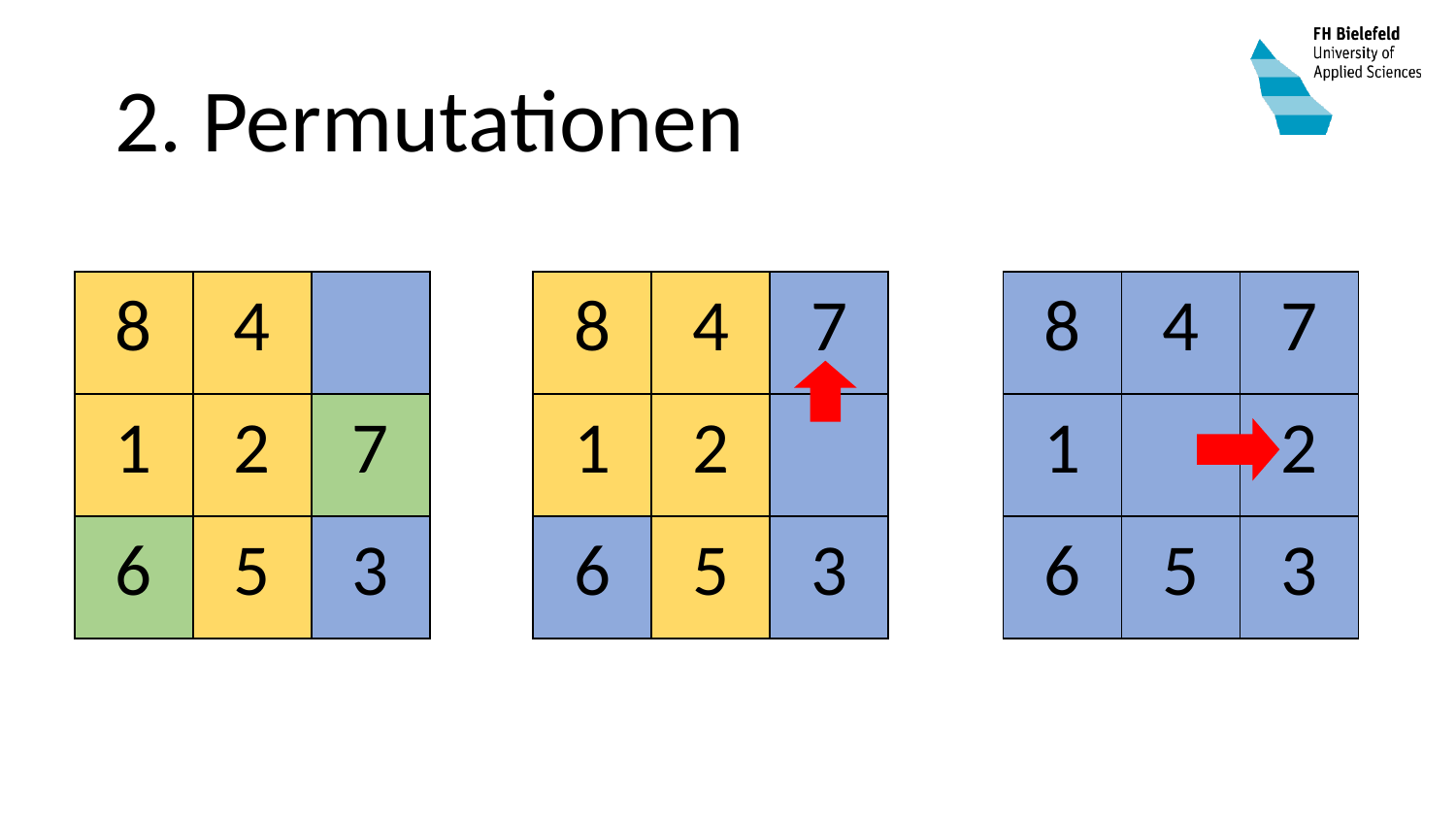

# 2. Permutationen
| 8 | 4 |  |
| --- | --- | --- |
| 1 | 2 | 7 |
| 6 | 5 | 3 |
| 8 | 4 | 7 |
| --- | --- | --- |
| 1 | 2 |  |
| 6 | 5 | 3 |
| 8 | 4 | 7 |
| --- | --- | --- |
| 1 |  | 2 |
| 6 | 5 | 3 |